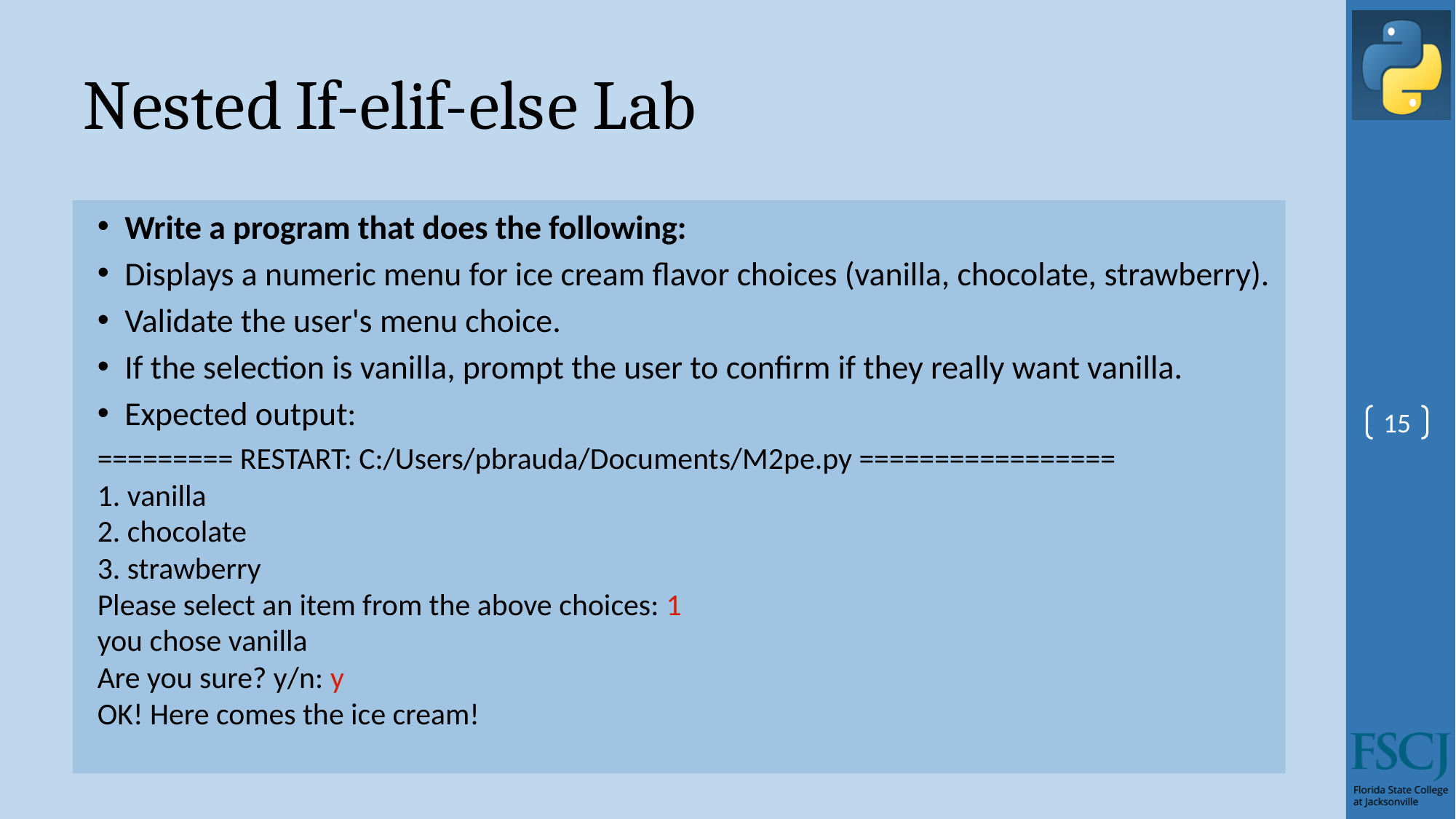

# Nested If-elif-else Lab
Write a program that does the following:
Displays a numeric menu for ice cream flavor choices (vanilla, chocolate, strawberry).
Validate the user's menu choice.
If the selection is vanilla, prompt the user to confirm if they really want vanilla.
Expected output:
========= RESTART: C:/Users/pbrauda/Documents/M2pe.py =================
1. vanilla
2. chocolate
3. strawberry
Please select an item from the above choices: 1
you chose vanilla
Are you sure? y/n: y
OK! Here comes the ice cream!

15